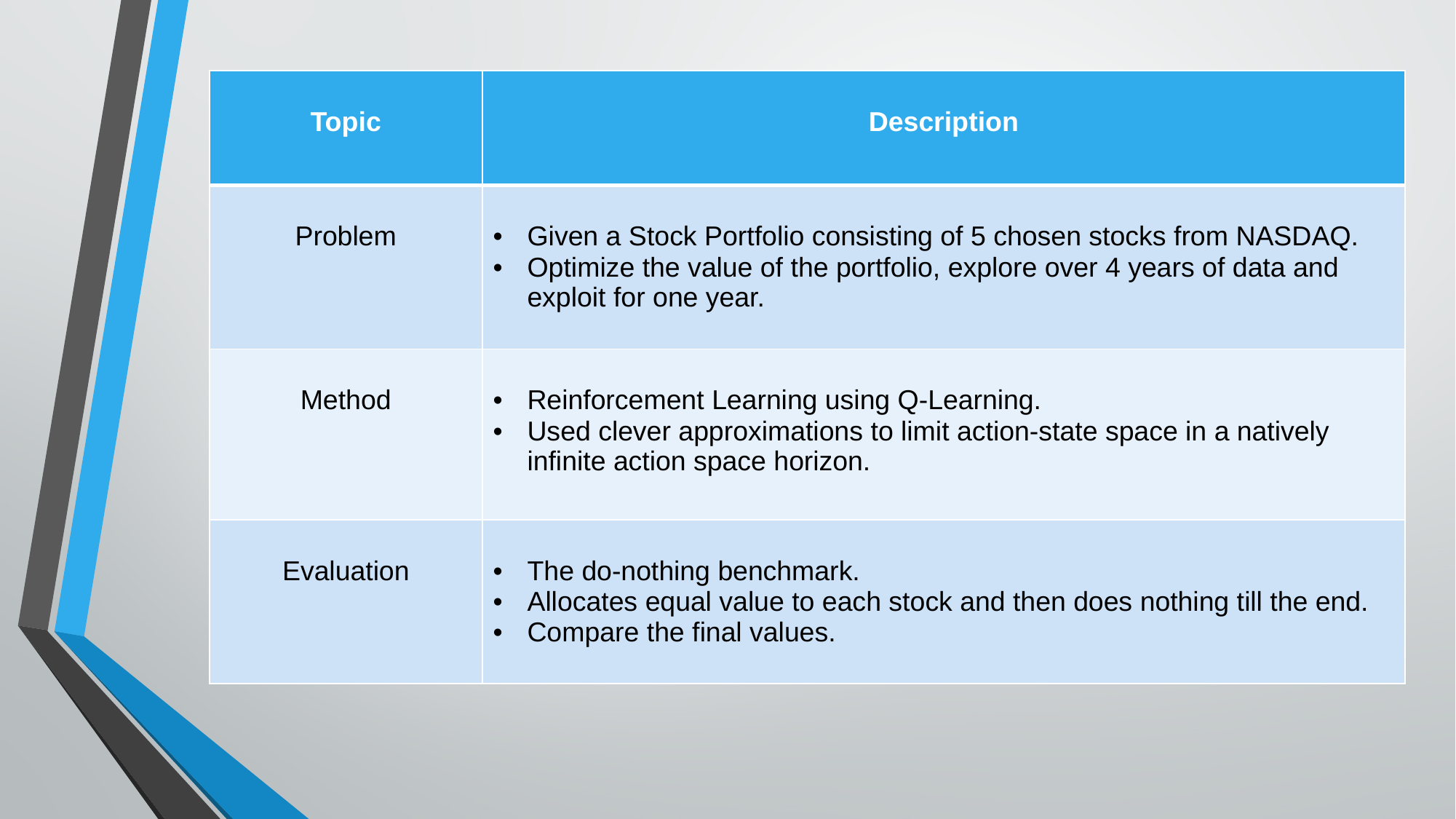

| Topic | Description |
| --- | --- |
| Problem | Given a Stock Portfolio consisting of 5 chosen stocks from NASDAQ. Optimize the value of the portfolio, explore over 4 years of data and exploit for one year. |
| Method | Reinforcement Learning using Q-Learning. Used clever approximations to limit action-state space in a natively infinite action space horizon. |
| Evaluation | The do-nothing benchmark. Allocates equal value to each stock and then does nothing till the end. Compare the final values. |